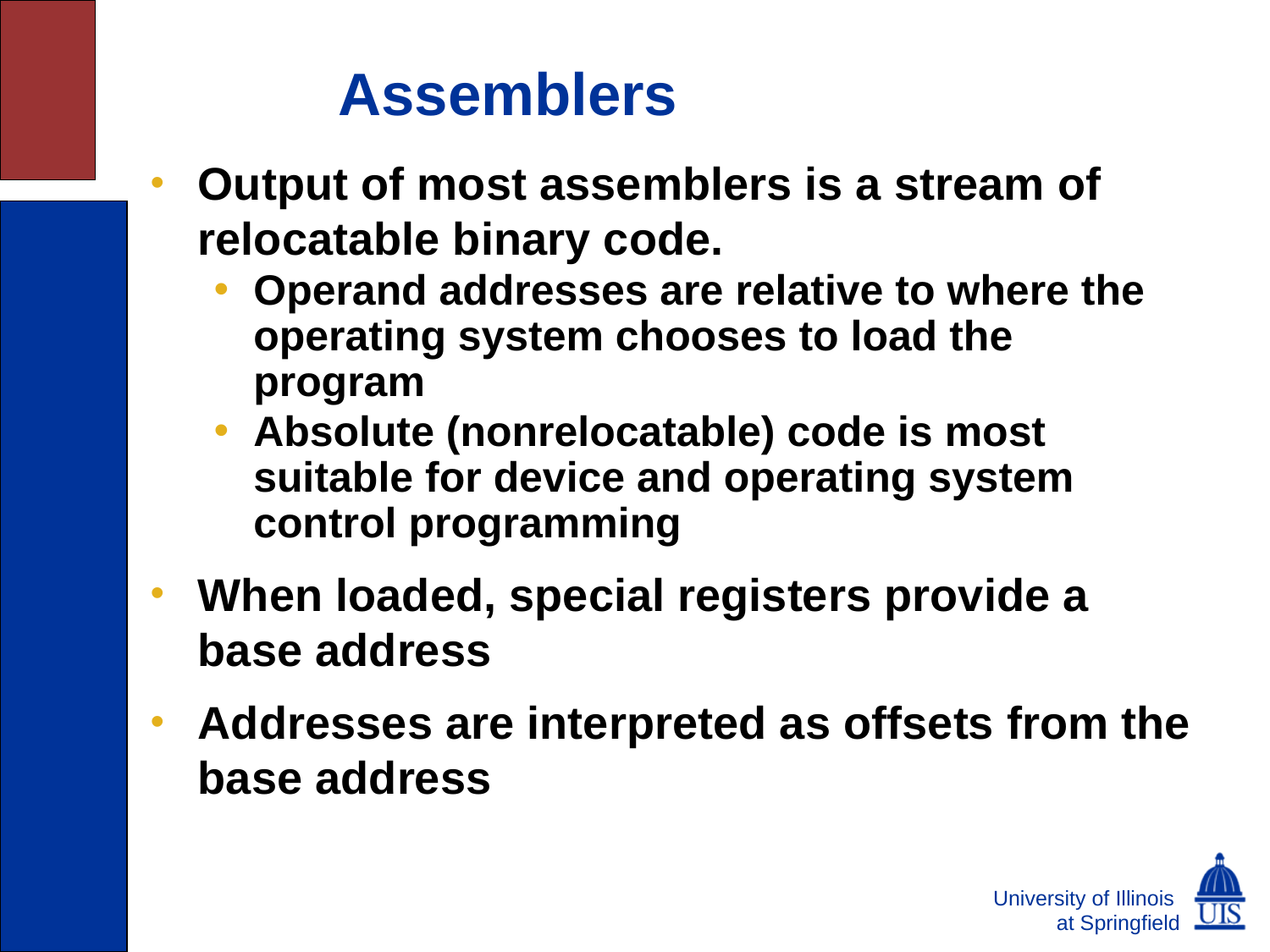

# Assemblers
Output of most assemblers is a stream of relocatable binary code.
Operand addresses are relative to where the operating system chooses to load the program
Absolute (nonrelocatable) code is most suitable for device and operating system control programming
When loaded, special registers provide a base address
Addresses are interpreted as offsets from the base address